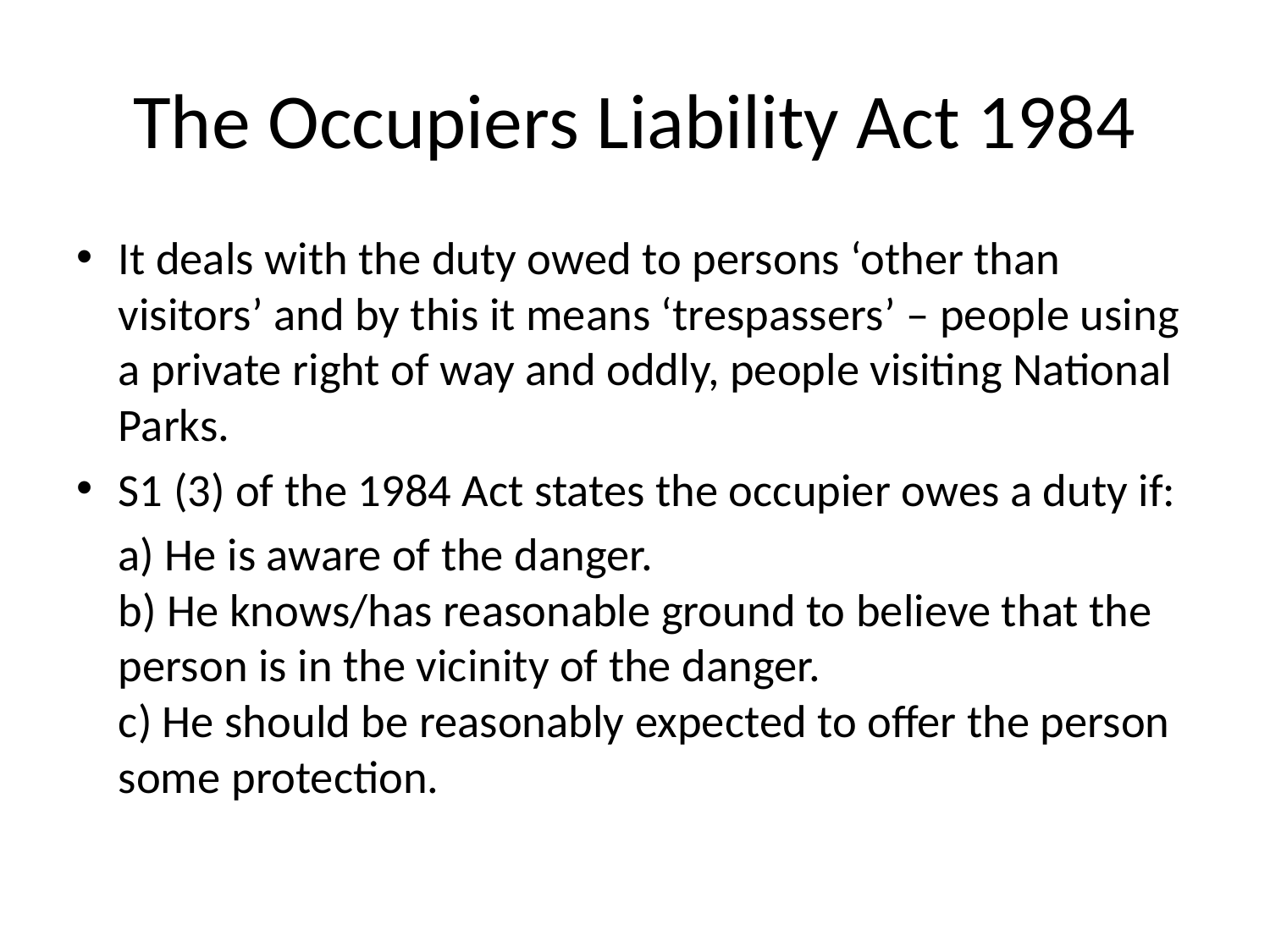

# The Occupiers Liability Act 1984
It deals with the duty owed to persons ‘other than visitors’ and by this it means ‘trespassers’ – people using a private right of way and oddly, people visiting National Parks.
S1 (3) of the 1984 Act states the occupier owes a duty if:
	a) He is aware of the danger.
b) He knows/has reasonable ground to believe that the person is in the vicinity of the danger.
c) He should be reasonably expected to offer the person some protection.